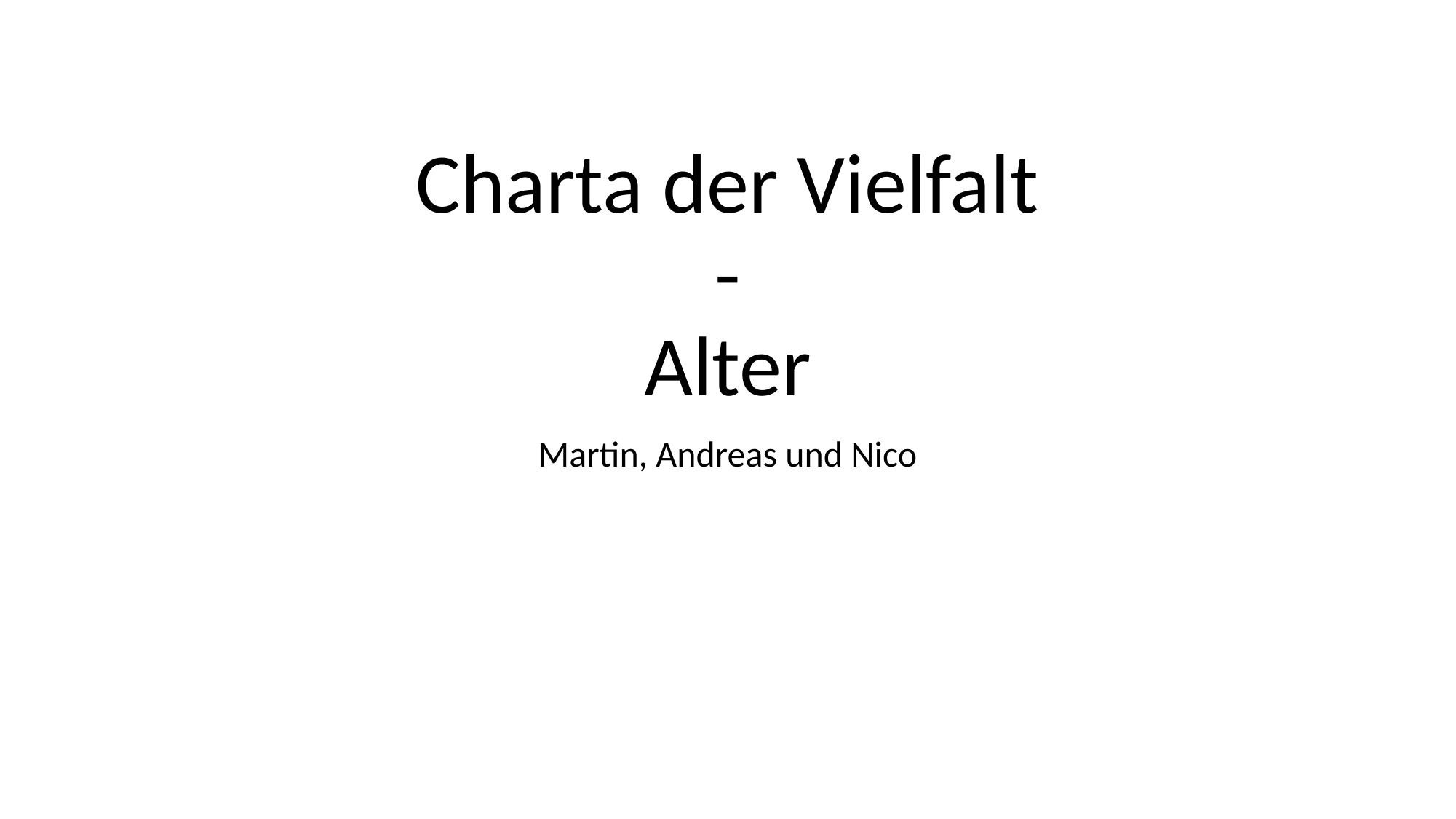

# Charta der Vielfalt - Alter
Martin, Andreas und Nico